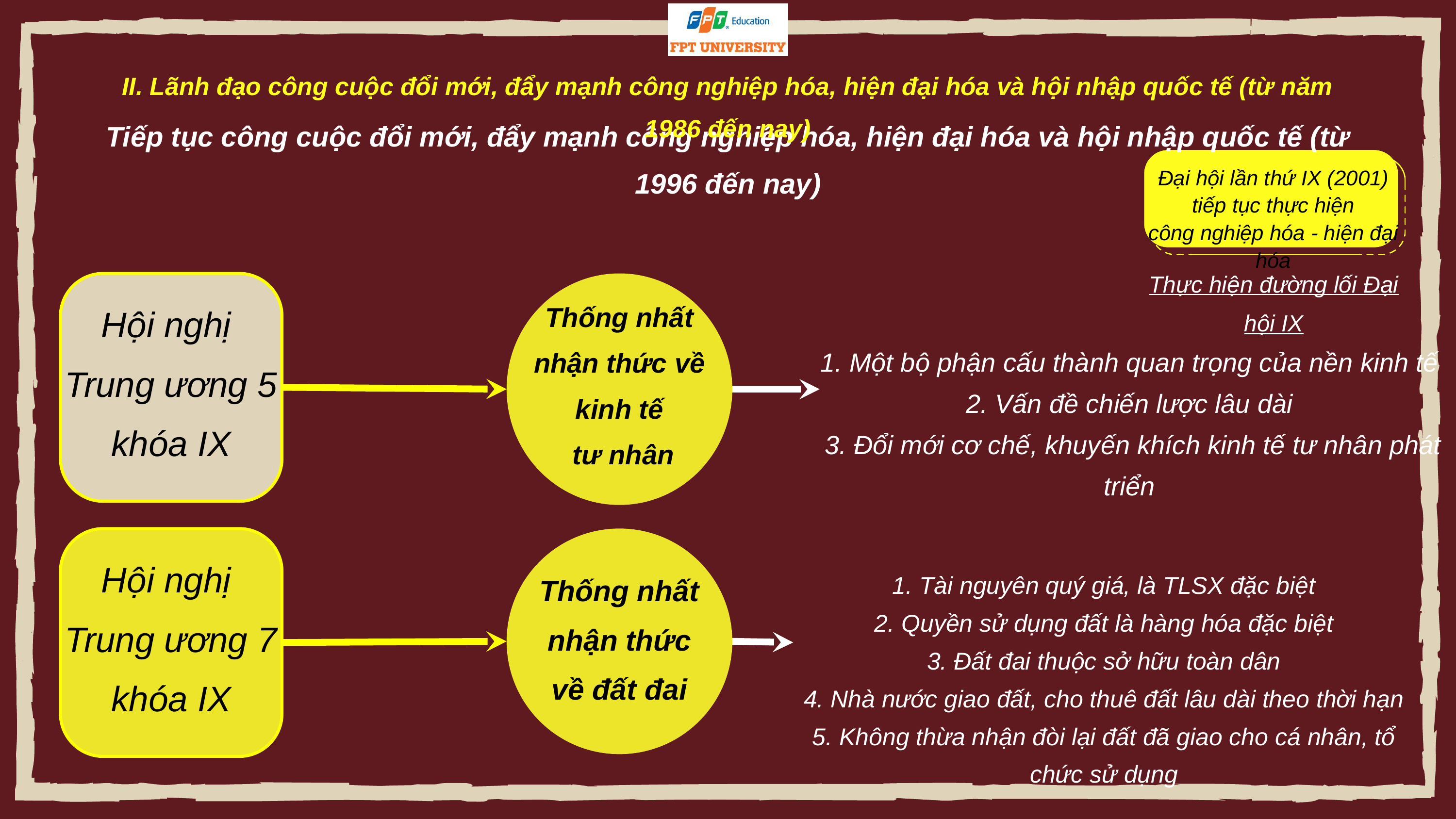

II. Lãnh đạo công cuộc đổi mới, đẩy mạnh công nghiệp hóa, hiện đại hóa và hội nhập quốc tế (từ năm 1986 đến nay)
Tiếp tục công cuộc đổi mới, đẩy mạnh công nghiệp hóa, hiện đại hóa và hội nhập quốc tế (từ 1996 đến nay)

Đại hội lần thứ IX (2001)
tiếp tục thực hiện
công nghiệp hóa - hiện đại hóa

Hội nghị
Trung ương 5 khóa IX
Thực hiện đường lối Đại hội IX

Thống nhất nhận thức về kinh tế
 tư nhân
1. Một bộ phận cấu thành quan trọng của nền kinh tế
2. Vấn đề chiến lược lâu dài
3. Đổi mới cơ chế, khuyến khích kinh tế tư nhân phát triển

Hội nghị
Trung ương 7 khóa IX

Thống nhất nhận thức về đất đai
1. Tài nguyên quý giá, là TLSX đặc biệt
2. Quyền sử dụng đất là hàng hóa đặc biệt
3. Đất đai thuộc sở hữu toàn dân
4. Nhà nước giao đất, cho thuê đất lâu dài theo thời hạn
5. Không thừa nhận đòi lại đất đã giao cho cá nhân, tổ chức sử dụng